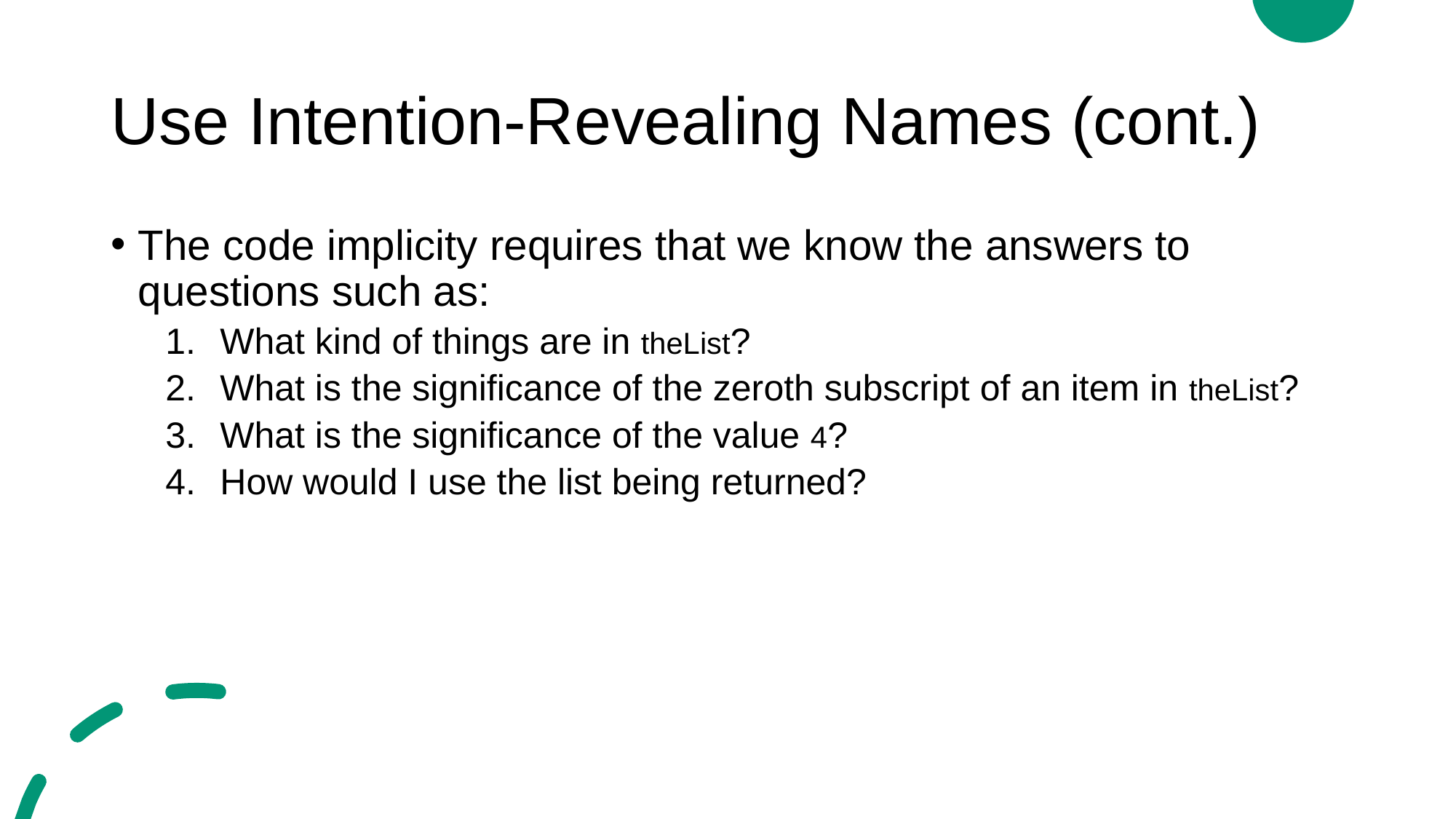

# Use Intention-Revealing Names (cont.)
The code implicity requires that we know the answers to questions such as:
What kind of things are in theList?
What is the significance of the zeroth subscript of an item in theList?
What is the significance of the value 4?
How would I use the list being returned?